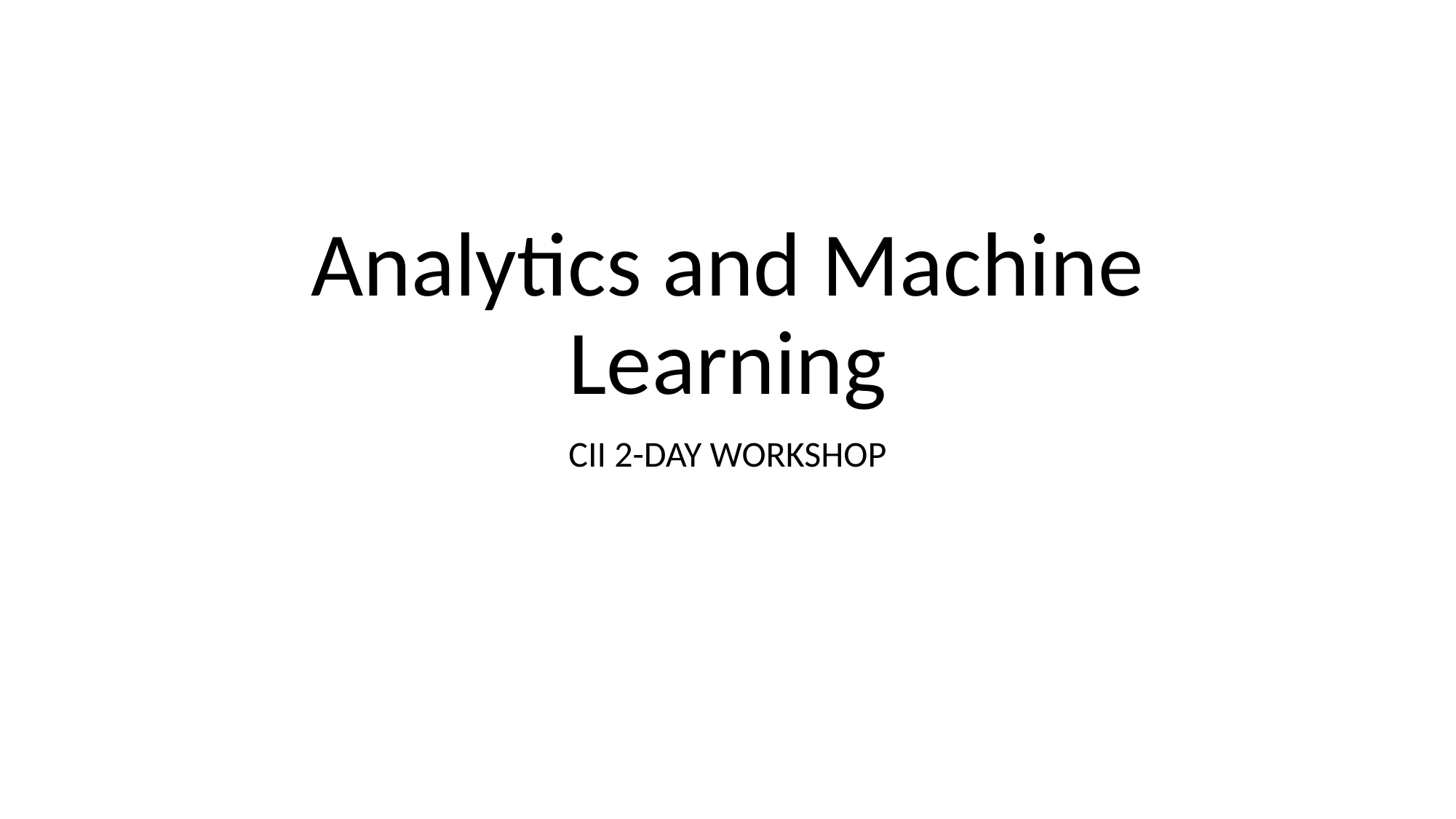

# Analytics and Machine Learning
CII 2-DAY WORKSHOP